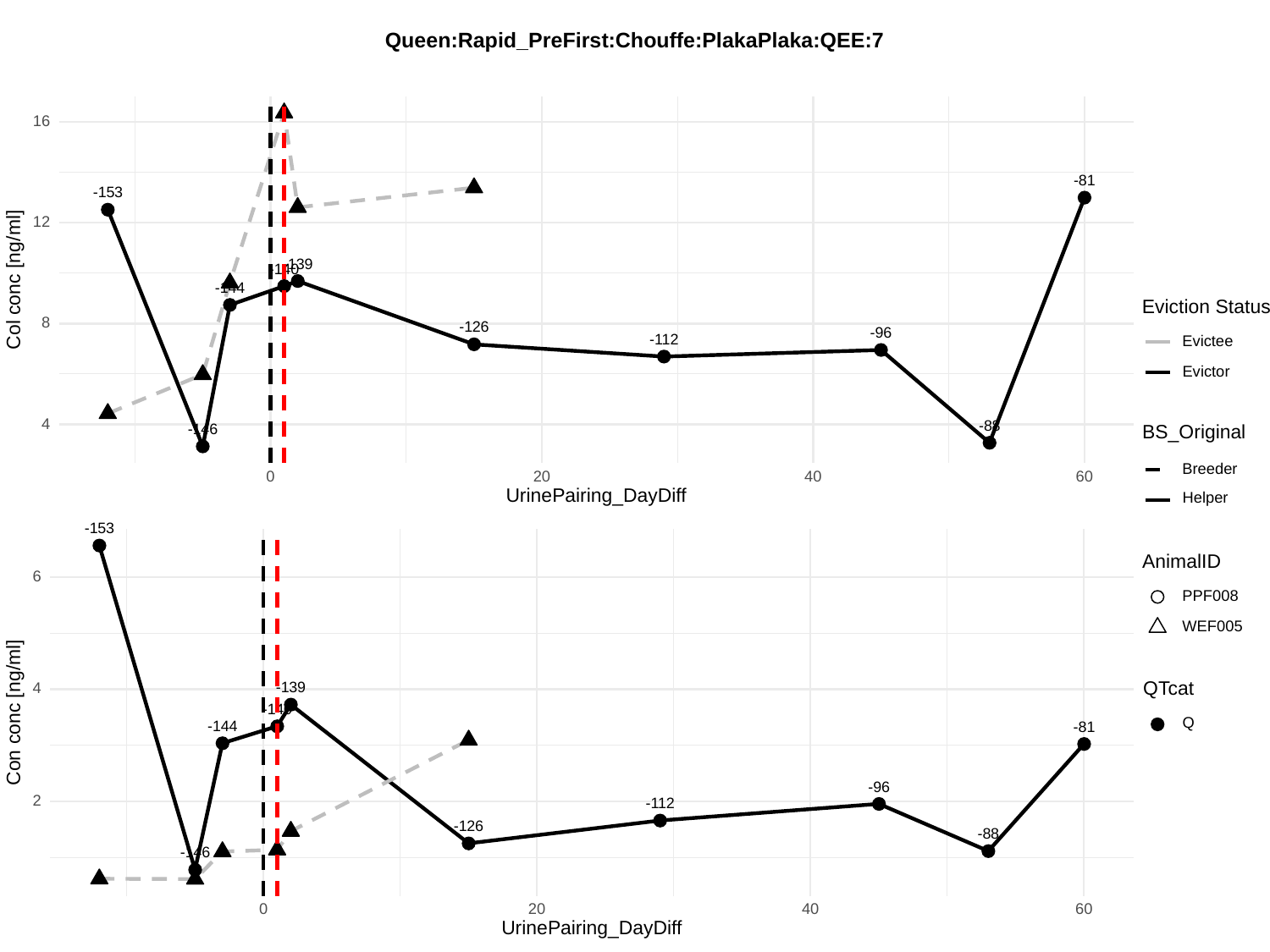

Queen:Rapid_PreFirst:Chouffe:PlakaPlaka:QEE:7

16

-81

-153

12

-139
-140
Col conc [ng/ml]

-144

Eviction Status
8
-126

-96
-112
Evictee

Evictor

4
-88
BS_Original

-146

Breeder

0
20
40
60
UrinePairing_DayDiff
Helper

-153

AnimalID
6

PPF008

WEF005

QTcat
-139
4

Con conc [ng/ml]
-140
Q

-144
-81

-96
2

-112

-126
-88

-146

0
20
40
60
UrinePairing_DayDiff